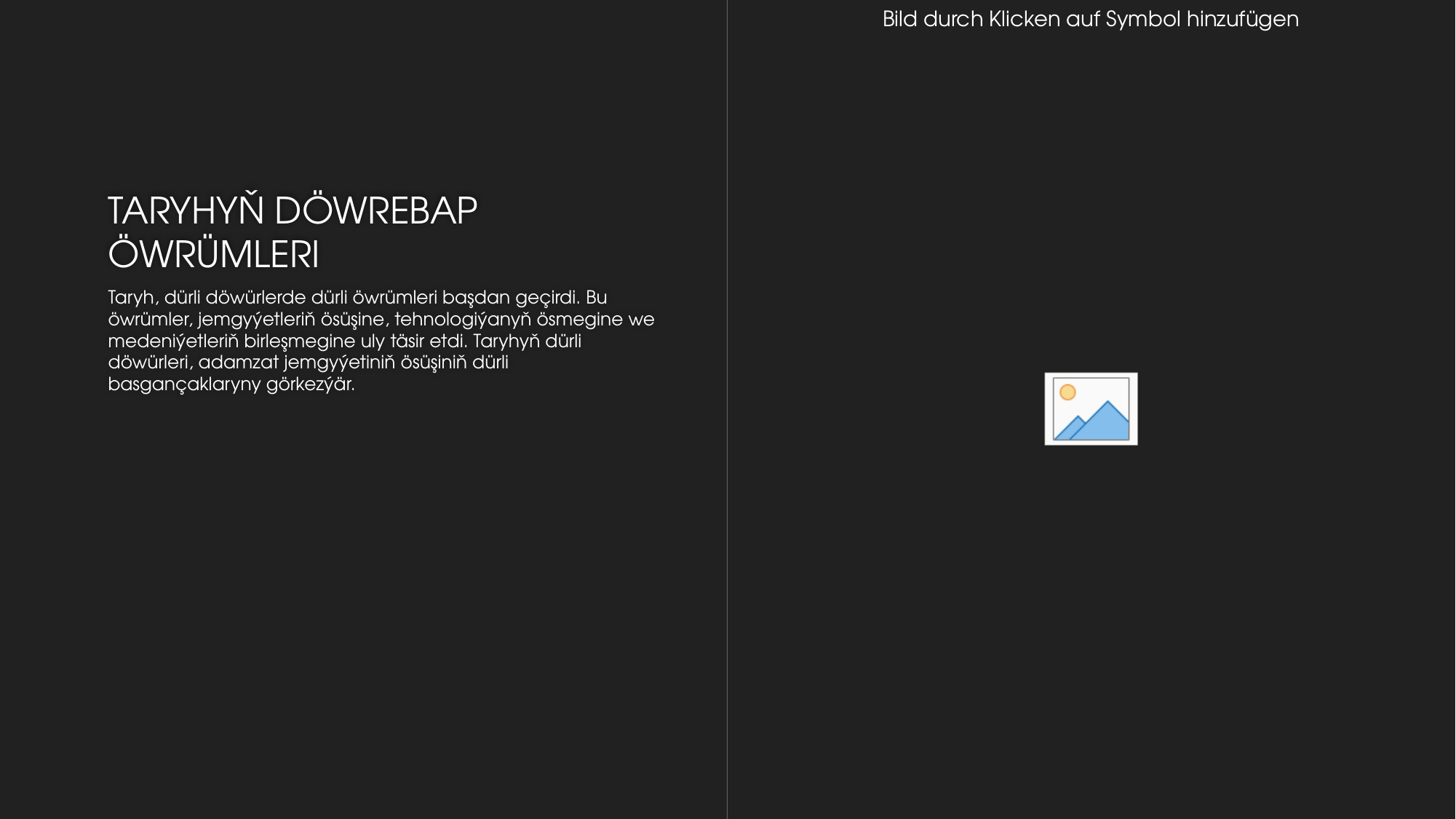

# TARYHYŇ DÖWREBAP ÖWRÜMLERI
Taryh, dürli döwürlerde dürli öwrümleri başdan geçirdi. Bu öwrümler, jemgyýetleriň ösüşine, tehnologiýanyň ösmegine we medeniýetleriň birleşmegine uly täsir etdi. Taryhyň dürli döwürleri, adamzat jemgyýetiniň ösüşiniň dürli basgançaklaryny görkezýär.